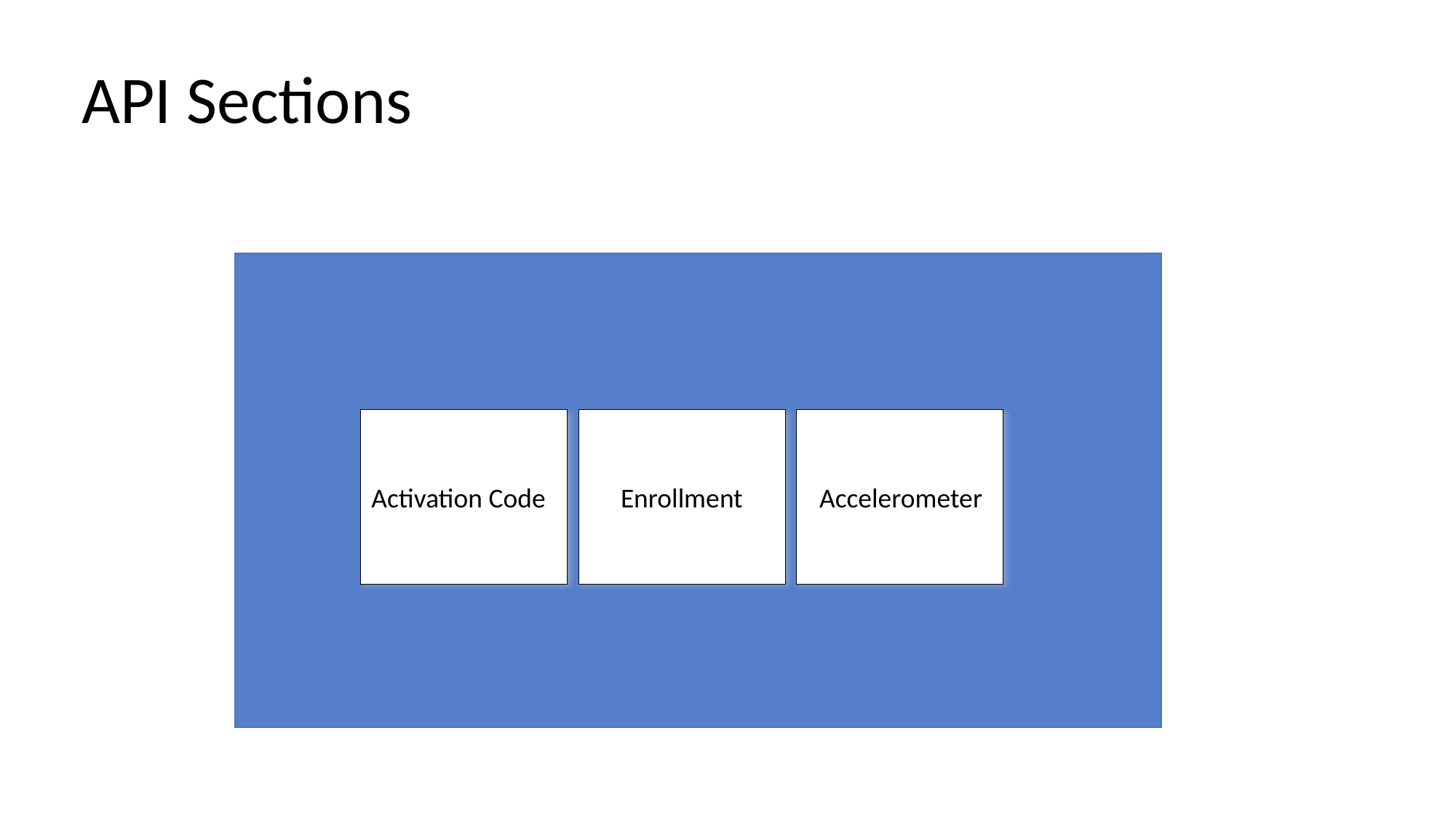

# API Sections

Activation Code

     Enrollment

  Accelerometer